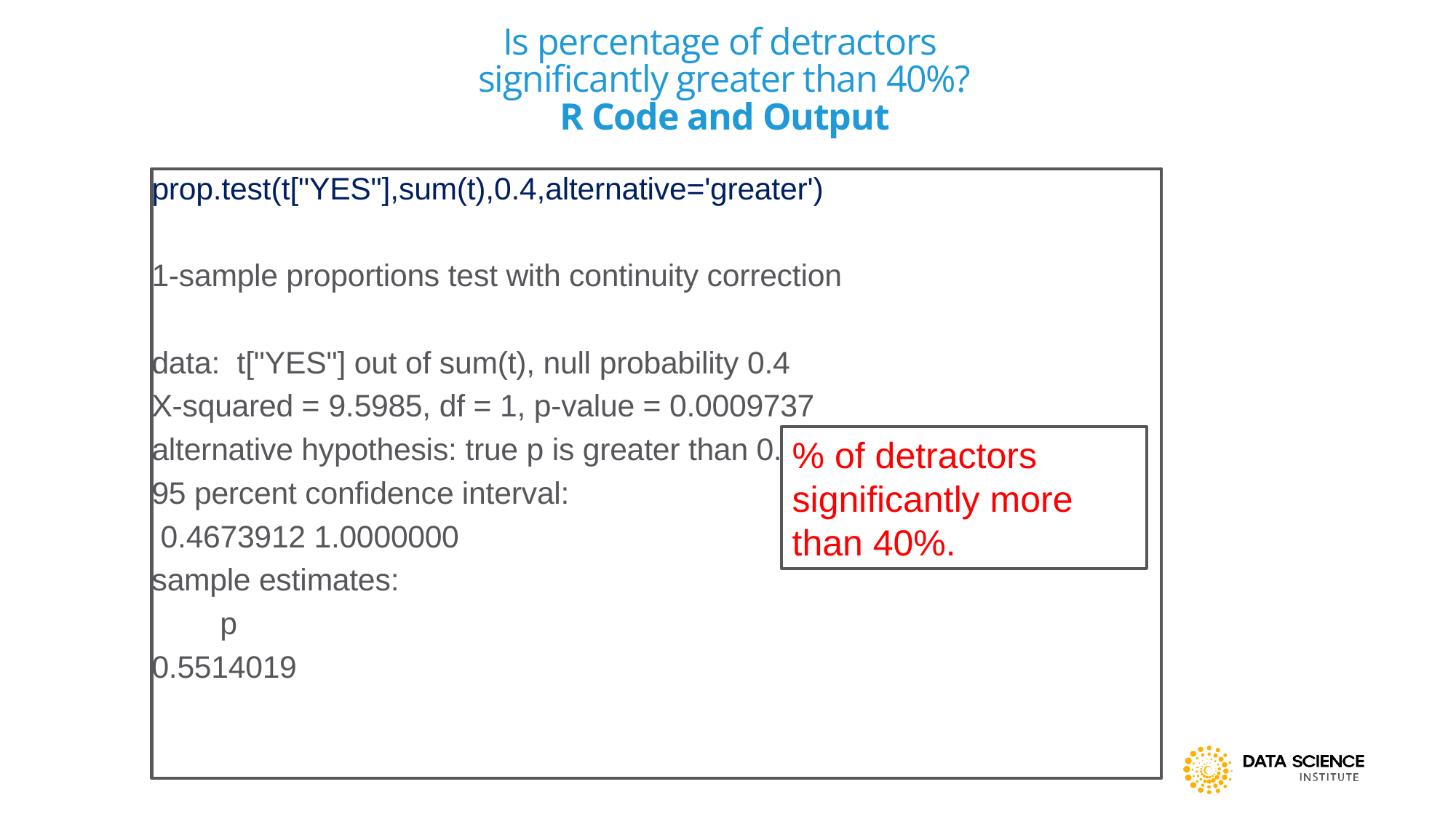

# Is percentage of detractors significantly greater than 40%? R Code and Output
prop.test(t["YES"],sum(t),0.4,alternative='greater')

1-sample proportions test with continuity correction

data:  t["YES"] out of sum(t), null probability 0.4
X-squared = 9.5985, df = 1, p-value = 0.0009737
alternative hypothesis: true p is greater than 0.4
95 percent confidence interval:
 0.4673912 1.0000000
sample estimates:
        p
0.5514019

% of detractors significantly more than 40%.